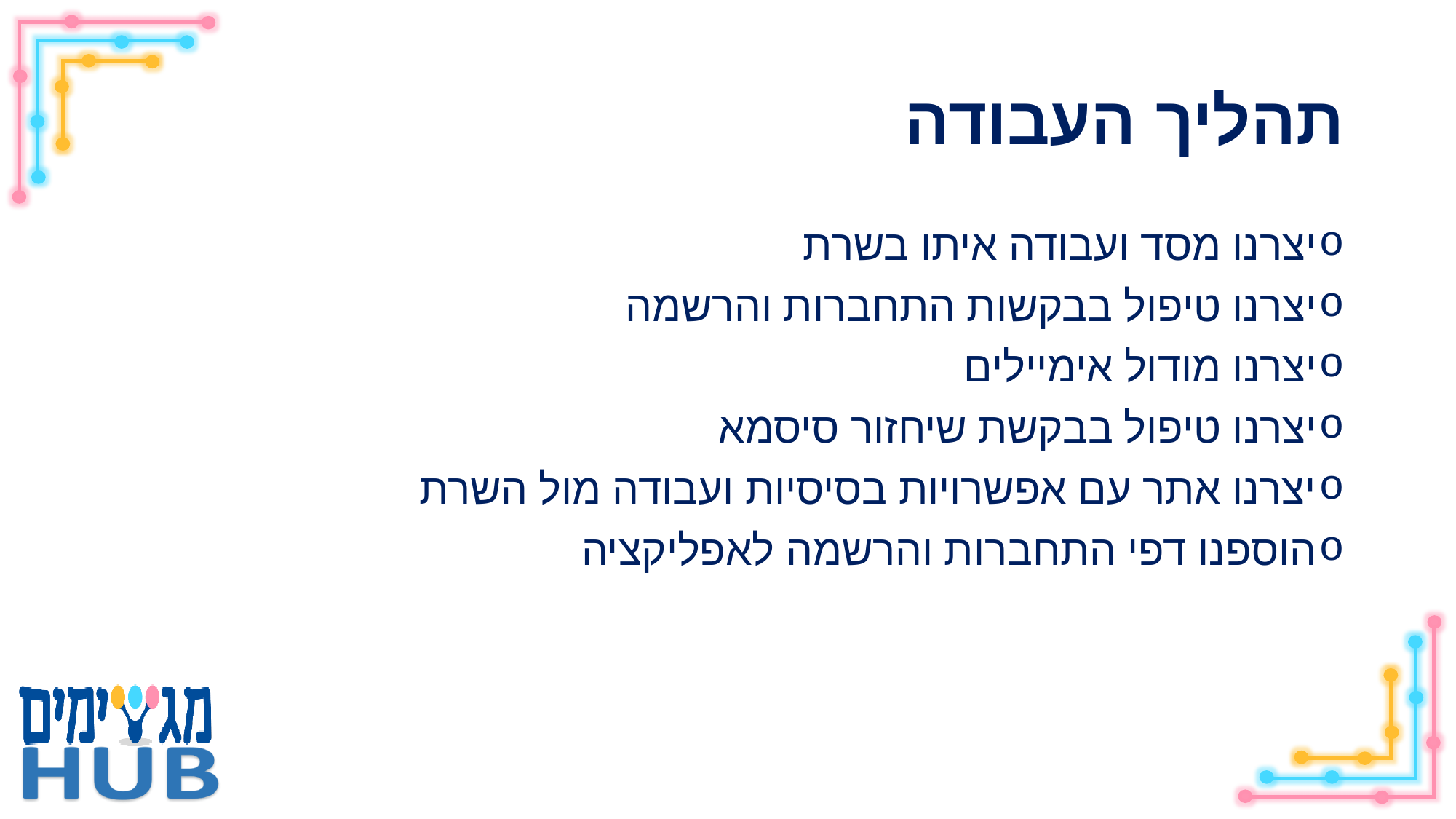

# תהליך העבודה
יצרנו מסד ועבודה איתו בשרת
יצרנו טיפול בבקשות התחברות והרשמה
יצרנו מודול אימיילים
יצרנו טיפול בבקשת שיחזור סיסמא
יצרנו אתר עם אפשרויות בסיסיות ועבודה מול השרת
הוספנו דפי התחברות והרשמה לאפליקציה